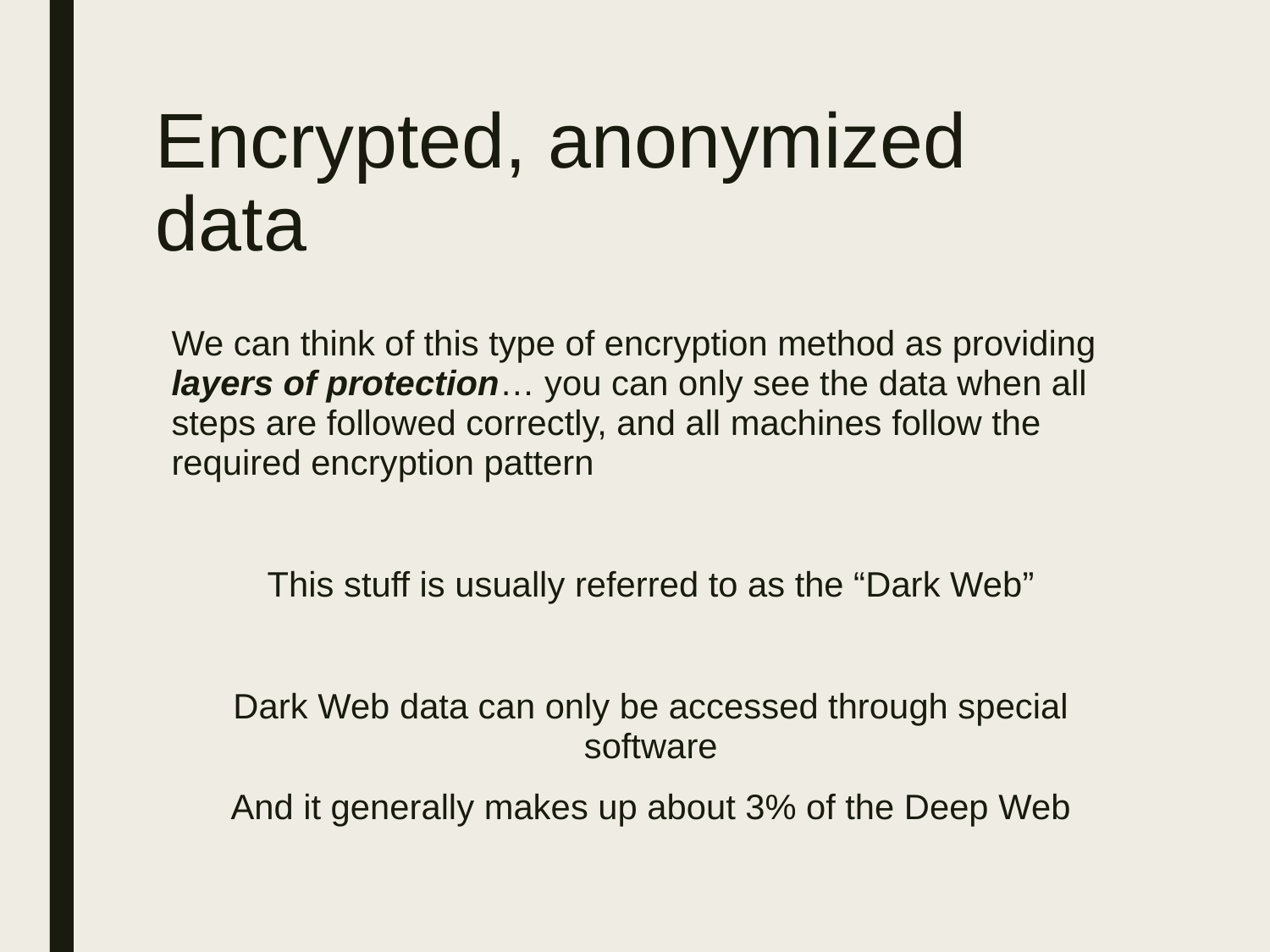

# Encrypted, anonymized data
We can think of this type of encryption method as providing layers of protection… you can only see the data when all steps are followed correctly, and all machines follow the required encryption pattern

This stuff is usually referred to as the “Dark Web”

Dark Web data can only be accessed through special software
And it generally makes up about 3% of the Deep Web